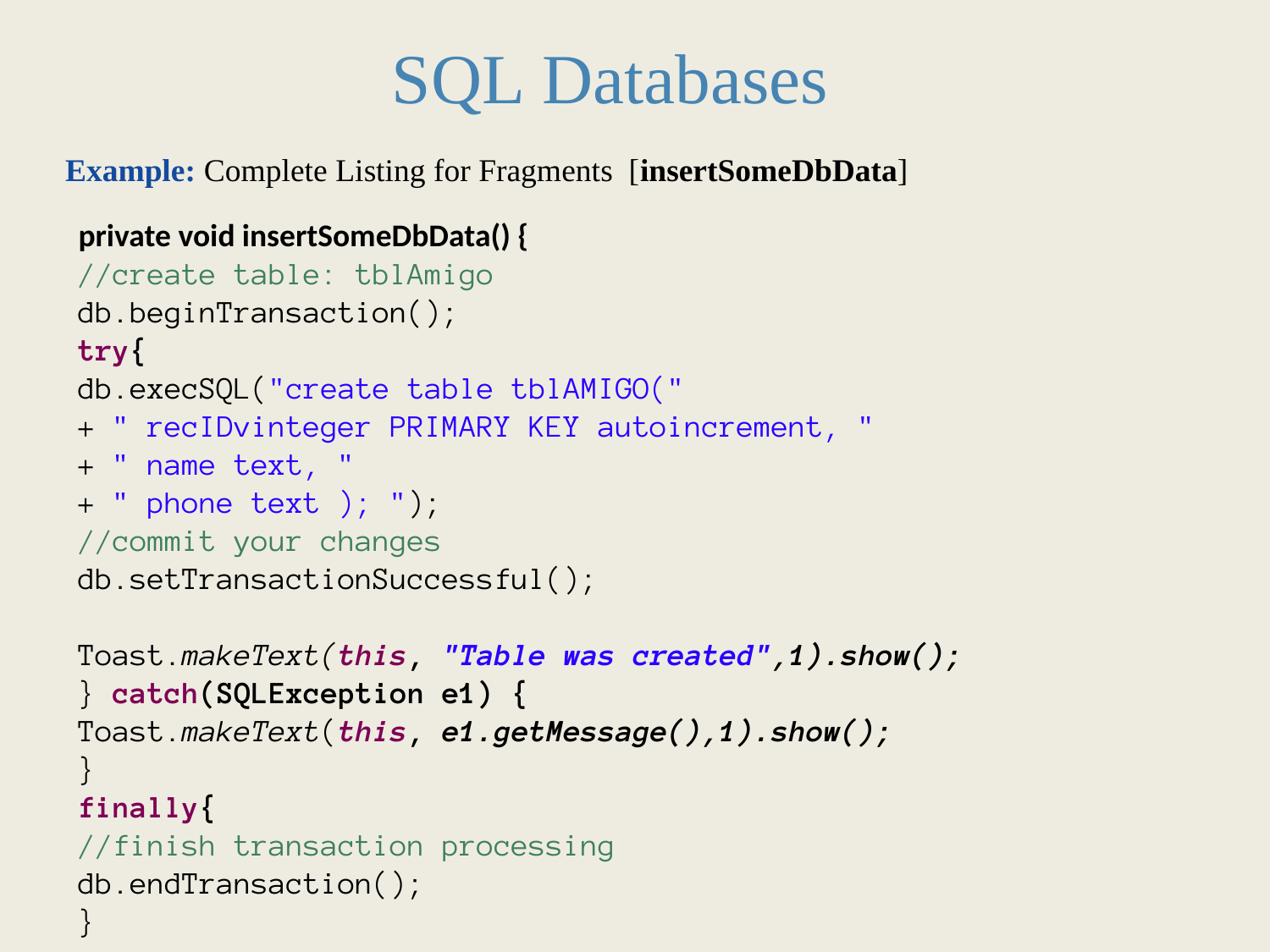

SQL Databases

Example: Complete Listing for Fragments  [insertSomeDbData]
private void insertSomeDbData() {
//create table: tblAmigo
db.beginTransaction();
try{
db.execSQL("create table tblAMIGO("
+ " recIDvinteger PRIMARY KEY autoincrement, "
+ " name text, "
+ " phone text ); ");
//commit your changes
db.setTransactionSuccessful();

Toast.makeText(this, "Table was created",1).show();
} catch(SQLException e1) {
Toast.makeText(this, e1.getMessage(),1).show();
}
finally{
//finish transaction processing
db.endTransaction();
}